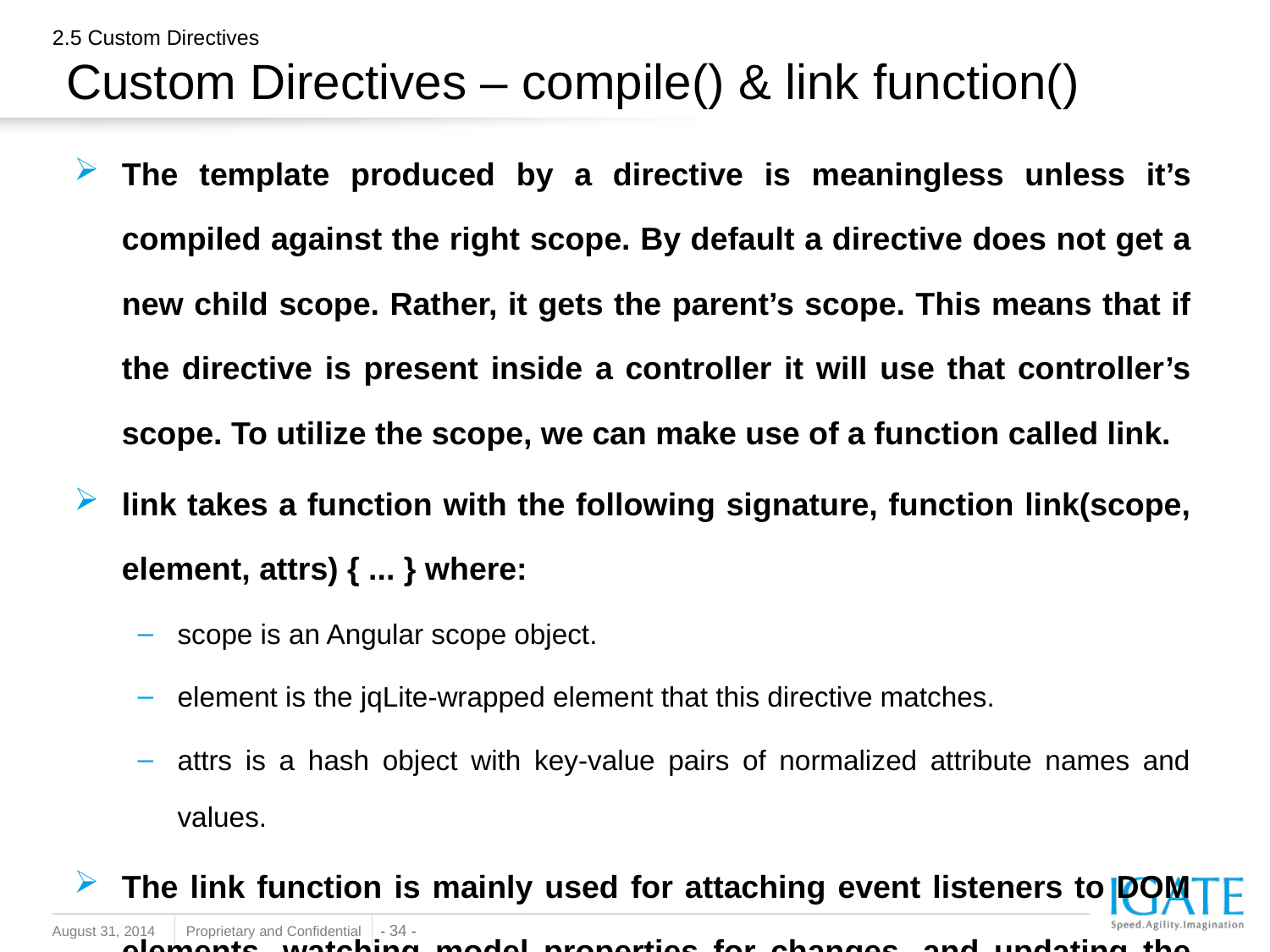

# 2.5 Custom Directives Custom Directives – compile() & link function()
The template produced by a directive is meaningless unless it’s compiled against the right scope. By default a directive does not get a new child scope. Rather, it gets the parent’s scope. This means that if the directive is present inside a controller it will use that controller’s scope. To utilize the scope, we can make use of a function called link.
link takes a function with the following signature, function link(scope, element, attrs) { ... } where:
scope is an Angular scope object.
element is the jqLite-wrapped element that this directive matches.
attrs is a hash object with key-value pairs of normalized attribute names and values.
The link function is mainly used for attaching event listeners to DOM elements, watching model properties for changes, and updating the DOM